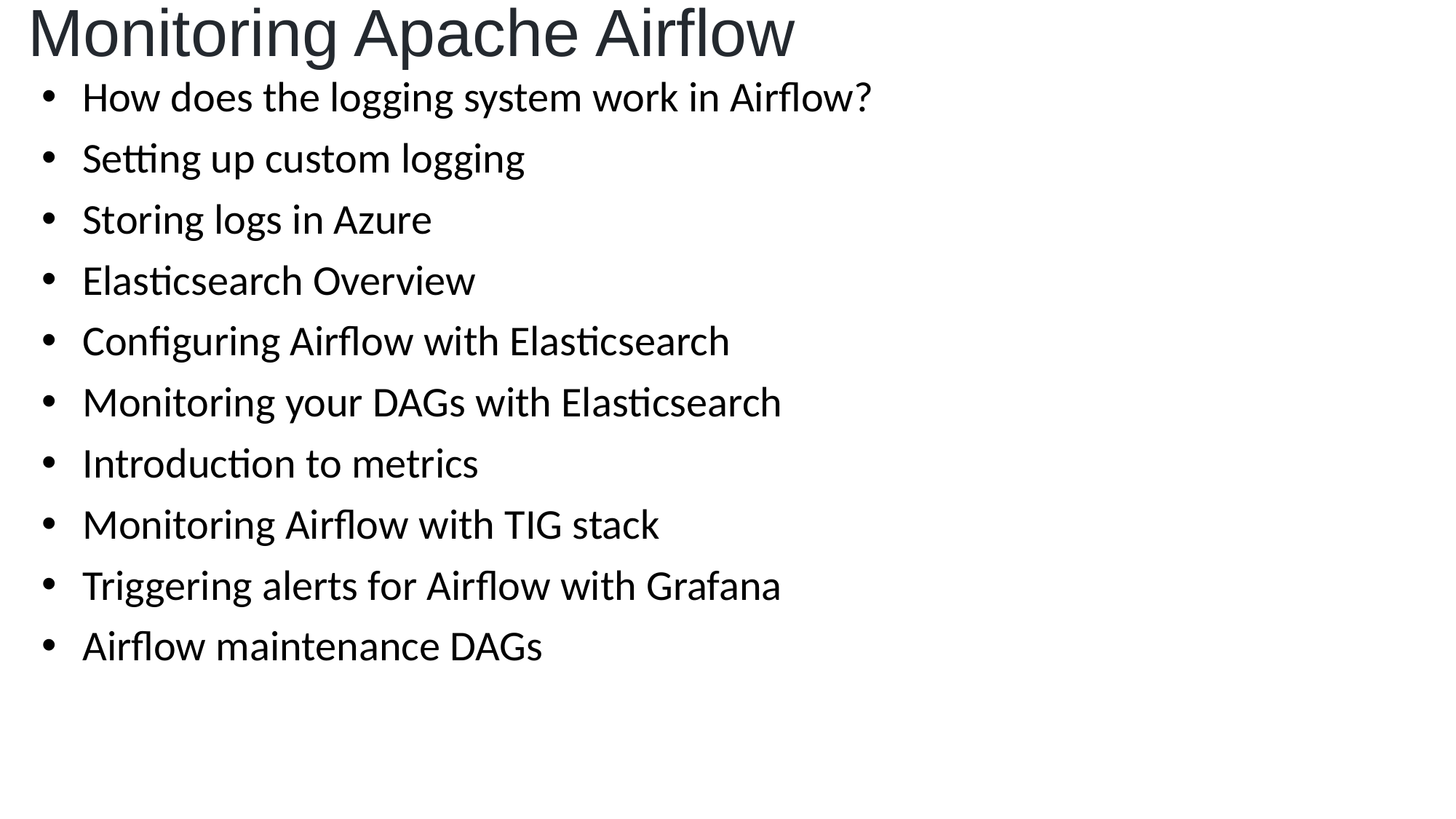

# Monitoring Apache Airflow
How does the logging system work in Airflow?
Setting up custom logging
Storing logs in Azure
Elasticsearch Overview
Configuring Airflow with Elasticsearch
Monitoring your DAGs with Elasticsearch
Introduction to metrics
Monitoring Airflow with TIG stack
Triggering alerts for Airflow with Grafana
Airflow maintenance DAGs